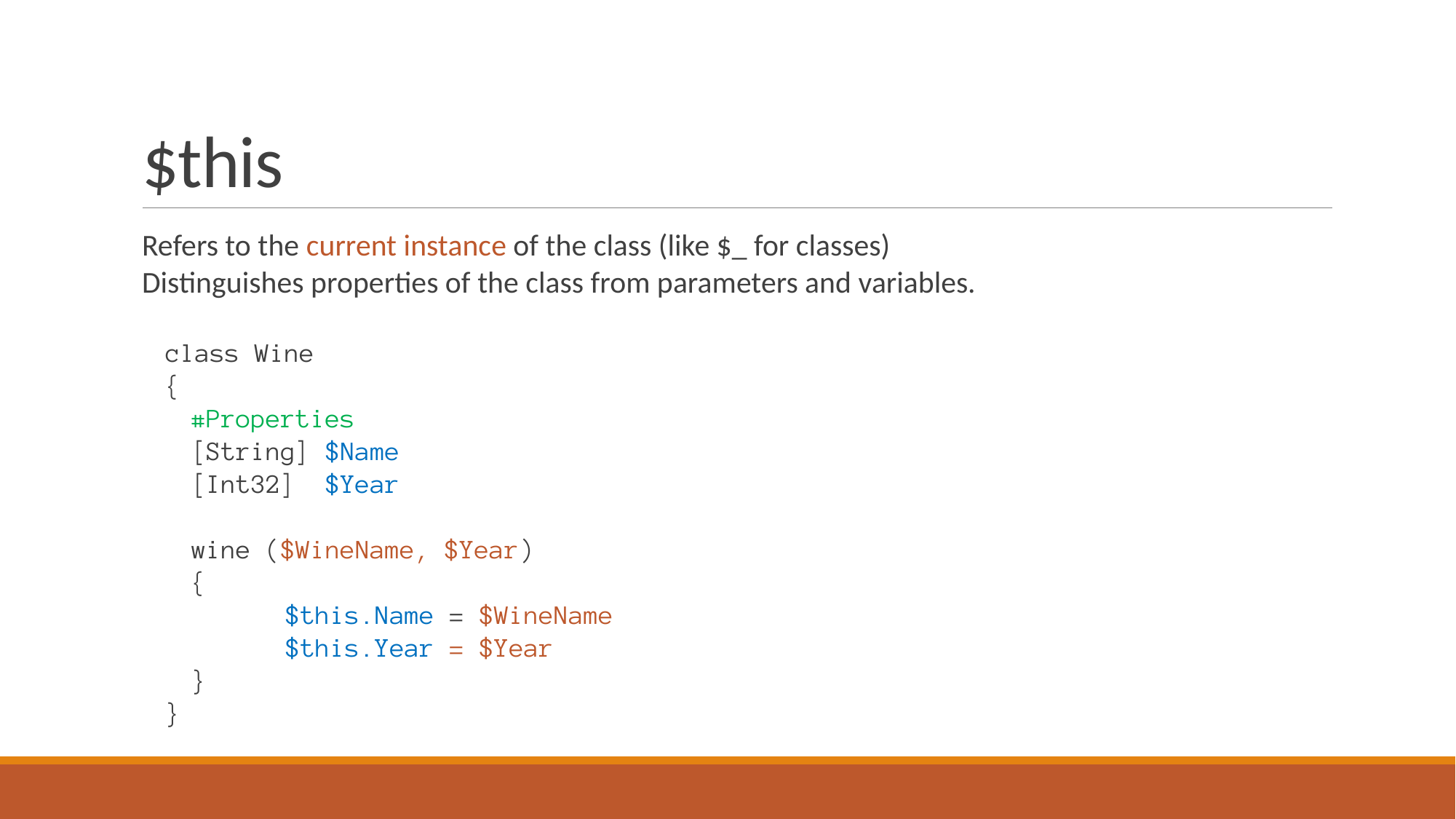

# $this
Refers to the current instance of the class (like $_ for classes)
Distinguishes properties of the class from parameters and variables.

class Wine
{
 #Properties
 [String] $Name
 [Int32]  $Year

 wine ($WineName, $Year)
 {
	$this.Name = $WineName
	$this.Year = $Year
 }
}